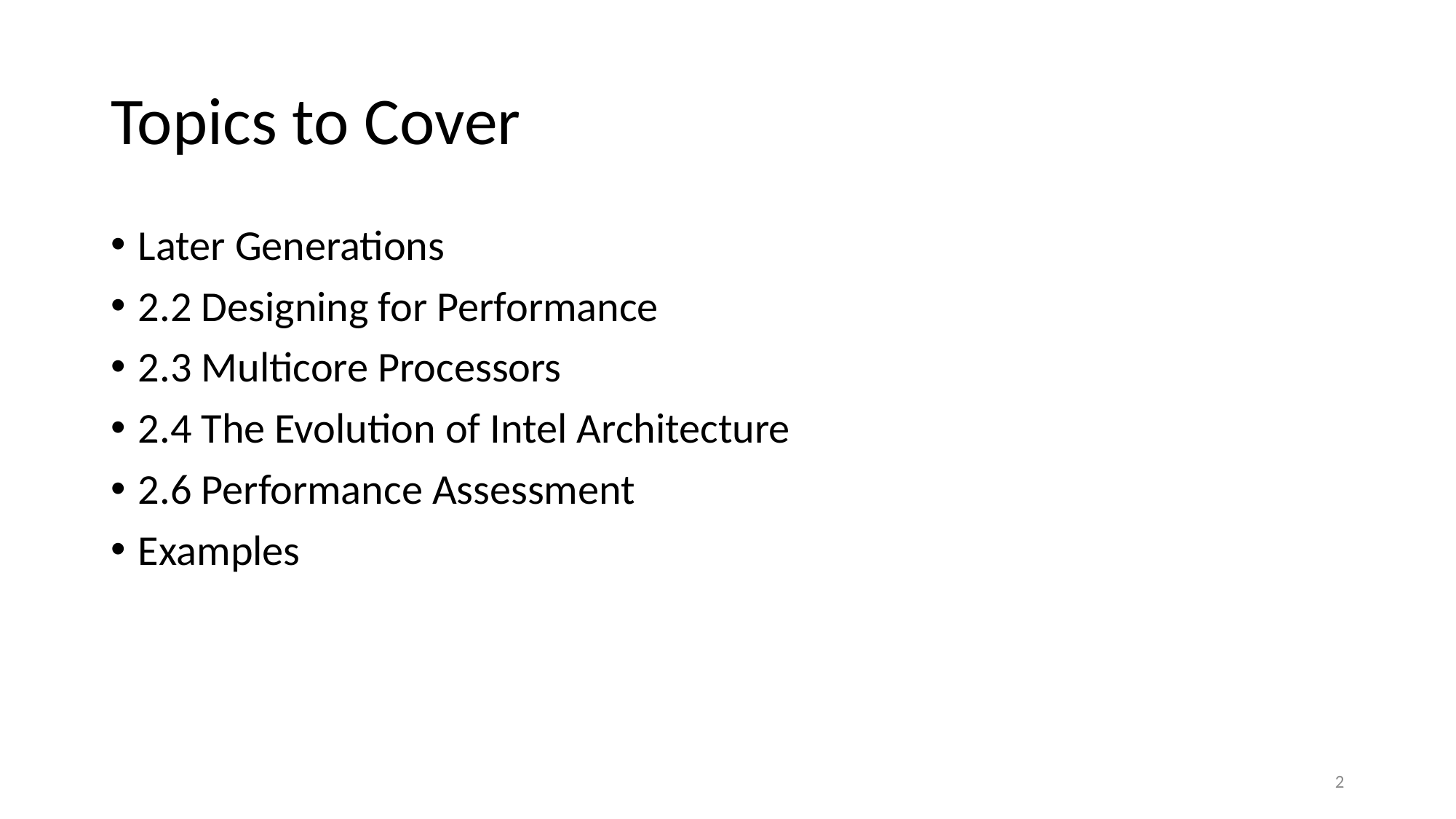

# Topics to Cover
Later Generations
2.2 Designing for Performance
2.3 Multicore Processors
2.4 The Evolution of Intel Architecture
2.6 Performance Assessment
Examples

2